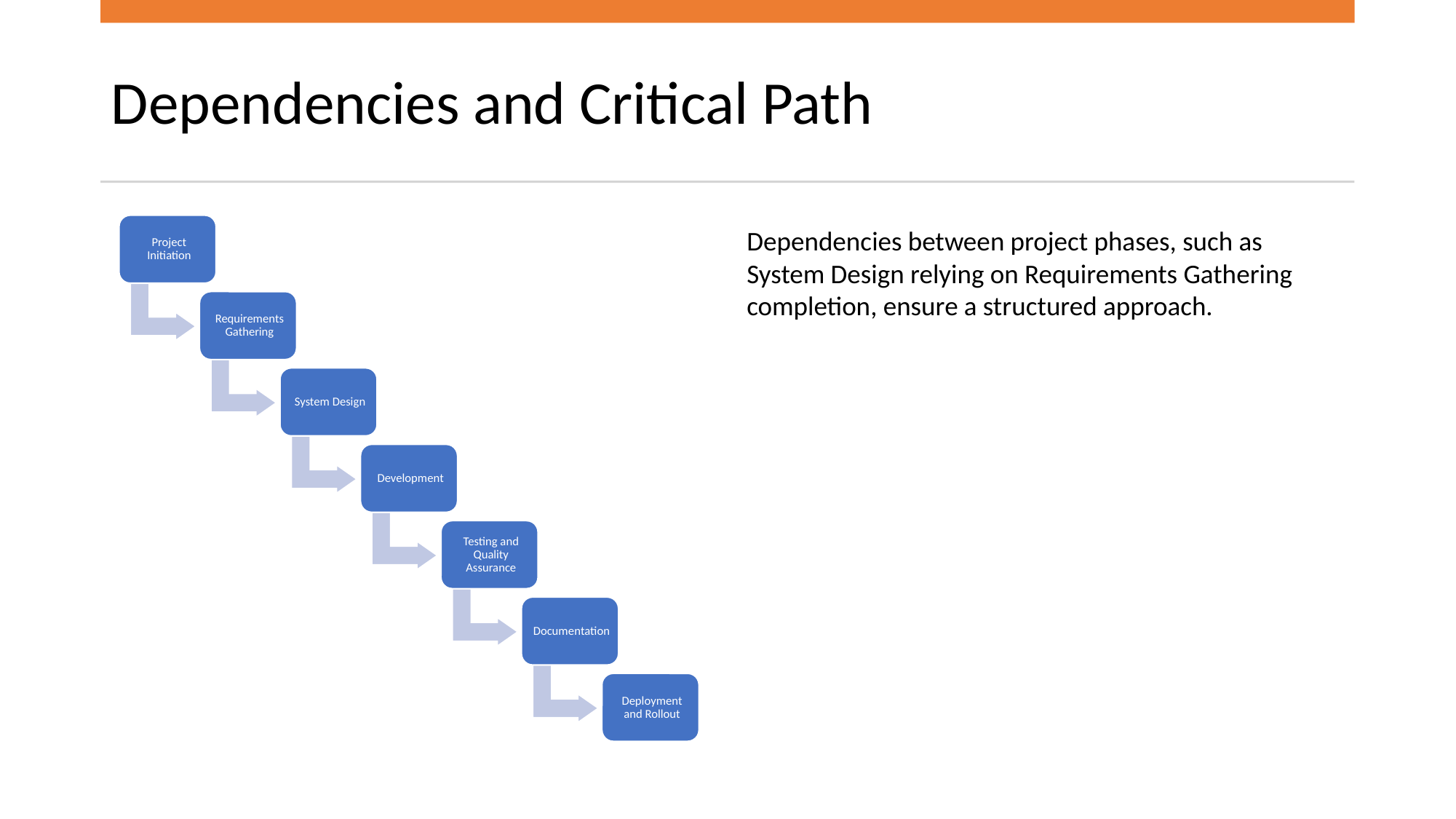

# Dependencies and Critical Path

Project Initiation
Requirements Gathering
System Design
Development
Testing and Quality Assurance
Documentation
Deployment and Rollout
Dependencies between project phases, such as System Design relying on Requirements Gathering completion, ensure a structured approach.